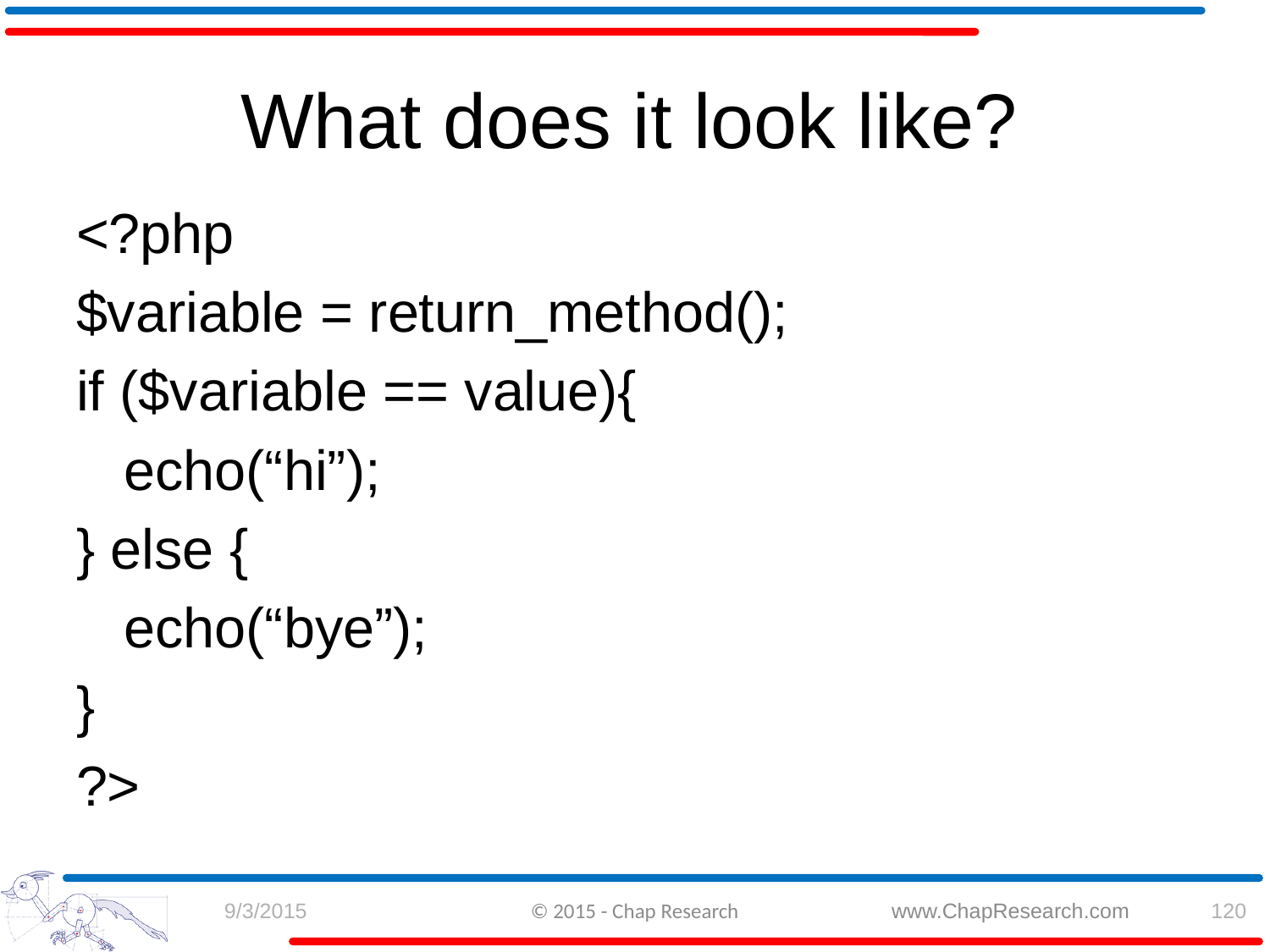

# What does it look like?
<?php
$variable = return_method();
if ($variable == value){
	echo(“hi”);
} else {
	echo(“bye”);
}
?>
9/3/2015
© 2015 - Chap Research
120